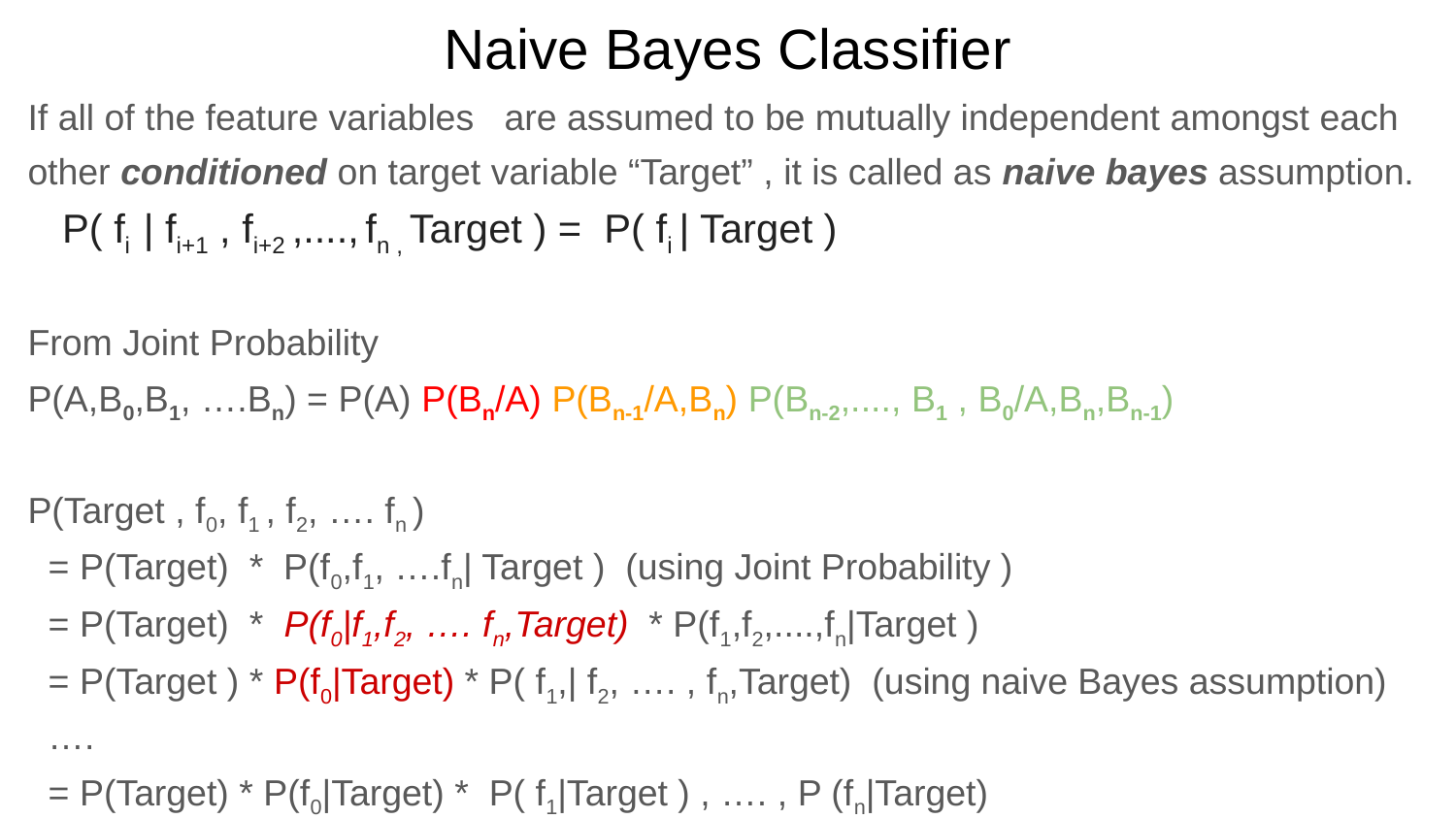

# Naive Bayes Classifier
If all of the feature variables   are assumed to be mutually independent amongst each
other conditioned on target variable “Target” , it is called as naive bayes assumption.
P( fi  | fi+1 , fi+2 ,...., fn , Target ) =  P( fi | Target )

From Joint Probability
P(A,B0,B1, ….Bn) = P(A) P(Bn/A) P(Bn-1/A,Bn) P(Bn-2,...., B1 , B0/A,Bn,Bn-1)

P(Target , f0, f1 , f2, …. fn )
  = P(Target)  *  P(f0,f1, ….fn| Target )  (using Joint Probability )
  = P(Target)  *  P(f0|f1,f2, …. fn,Target)  * P(f1,f2,....,fn|Target )
  = P(Target ) * P(f0|Target) * P( f1,| f2, …. , fn,Target)  (using naive Bayes assumption)
  ….
  = P(Target) * P(f0|Target) *  P( f1|Target ) , …. , P (fn|Target)

Naive Bayes is faster for implementation can be a baseline for other classifiers .